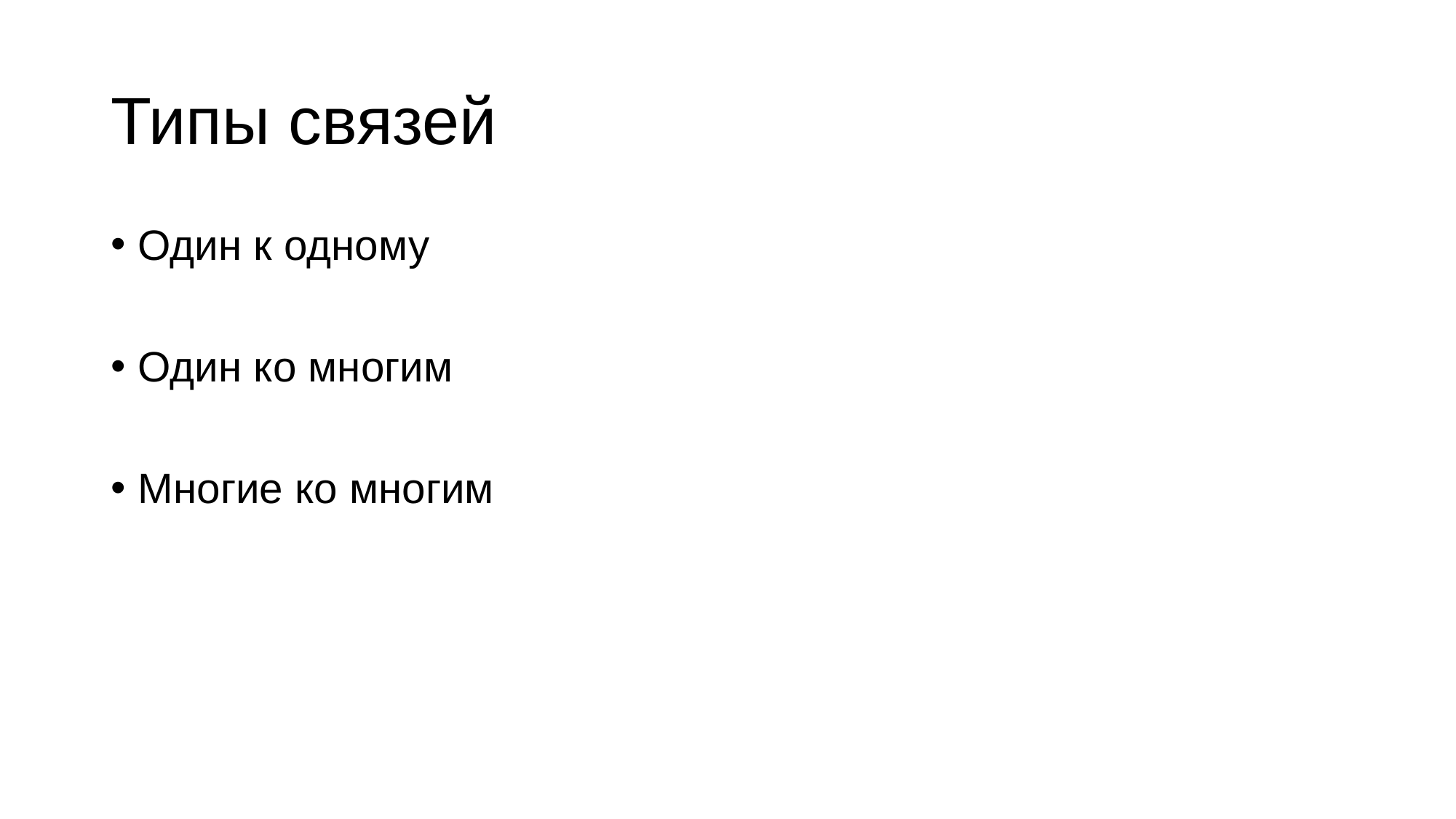

# Типы связей
Один к одному

Один ко многим

Многие ко многим